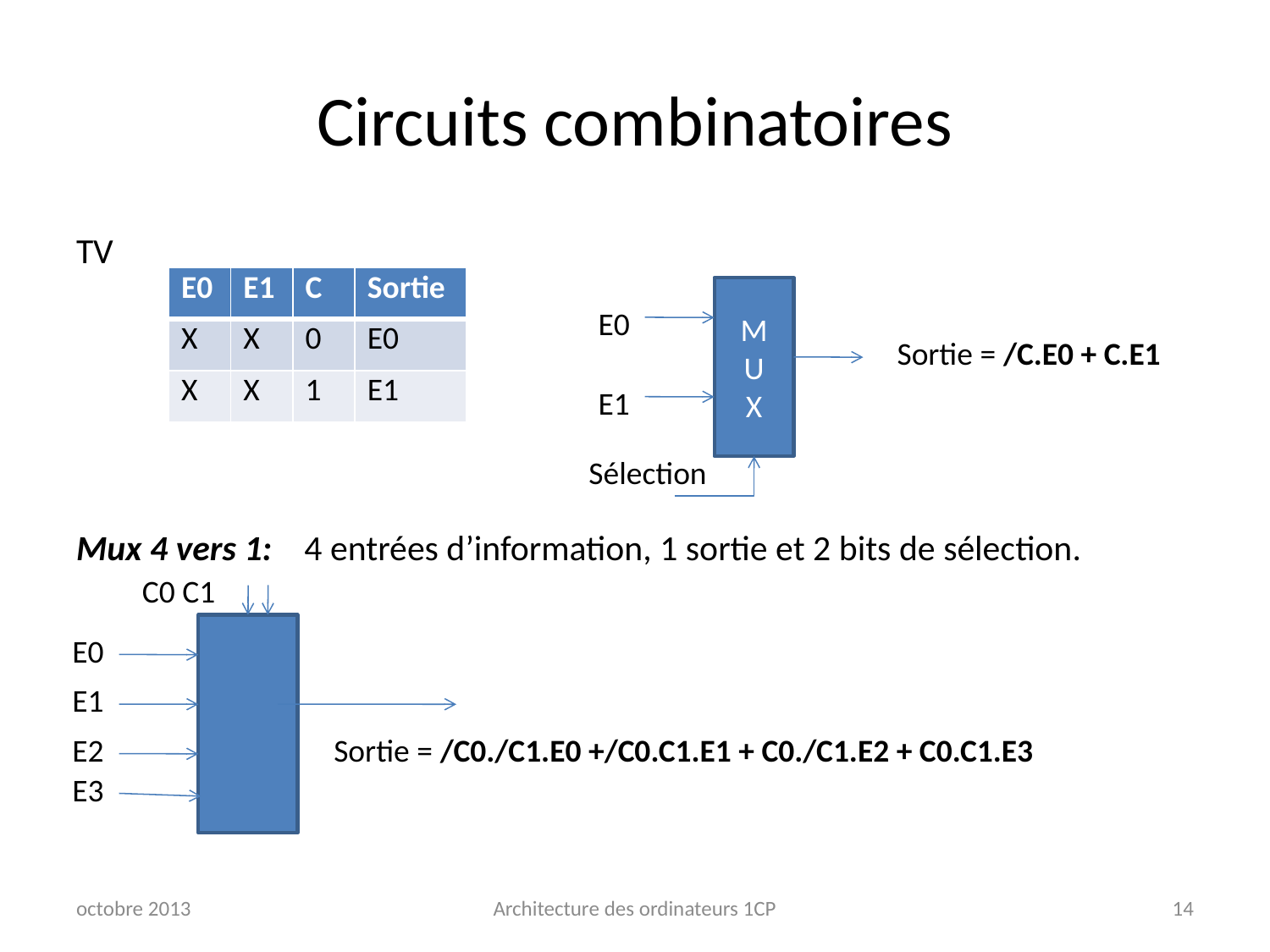

# Circuits combinatoires
TV

Mux 4 vers 1:    4 entrées d’information, 1 sortie et 2 bits de sélection.
| E0 | E1 | C | Sortie |
| --- | --- | --- | --- |
| X | X | 0 | E0 |
| X | X | 1 | E1 |
M
U
X
E0
Sortie = /C.E0 + C.E1
E1
Sélection
C0 C1

E0
E1
E2
Sortie = /C0./C1.E0 +/C0.C1.E1 + C0./C1.E2 + C0.C1.E3
E3
octobre 2013
Architecture des ordinateurs 1CP
14